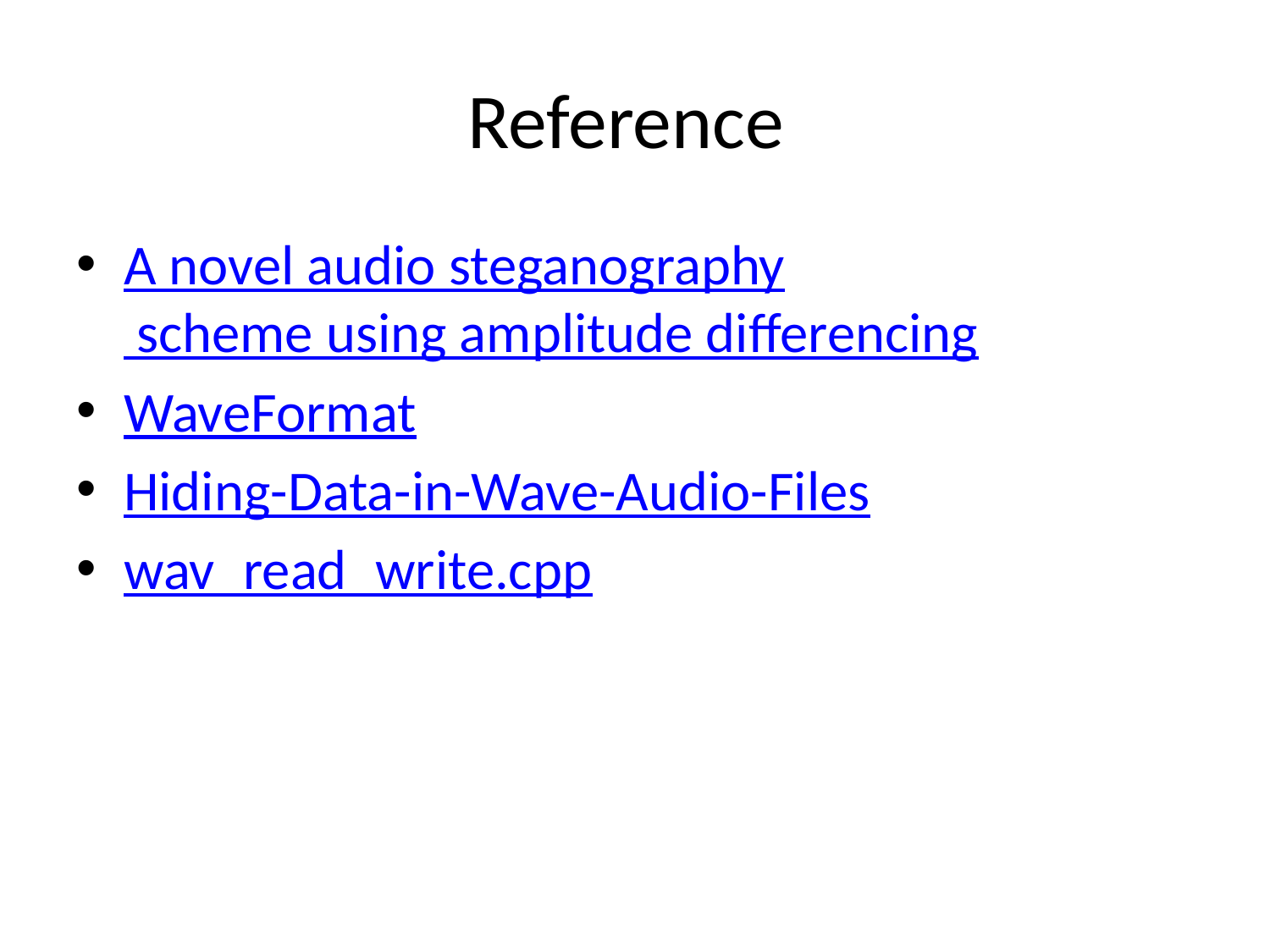

# Reference
A novel audio steganography scheme using amplitude differencing
WaveFormat
Hiding-Data-in-Wave-Audio-Files
wav_read_write.cpp